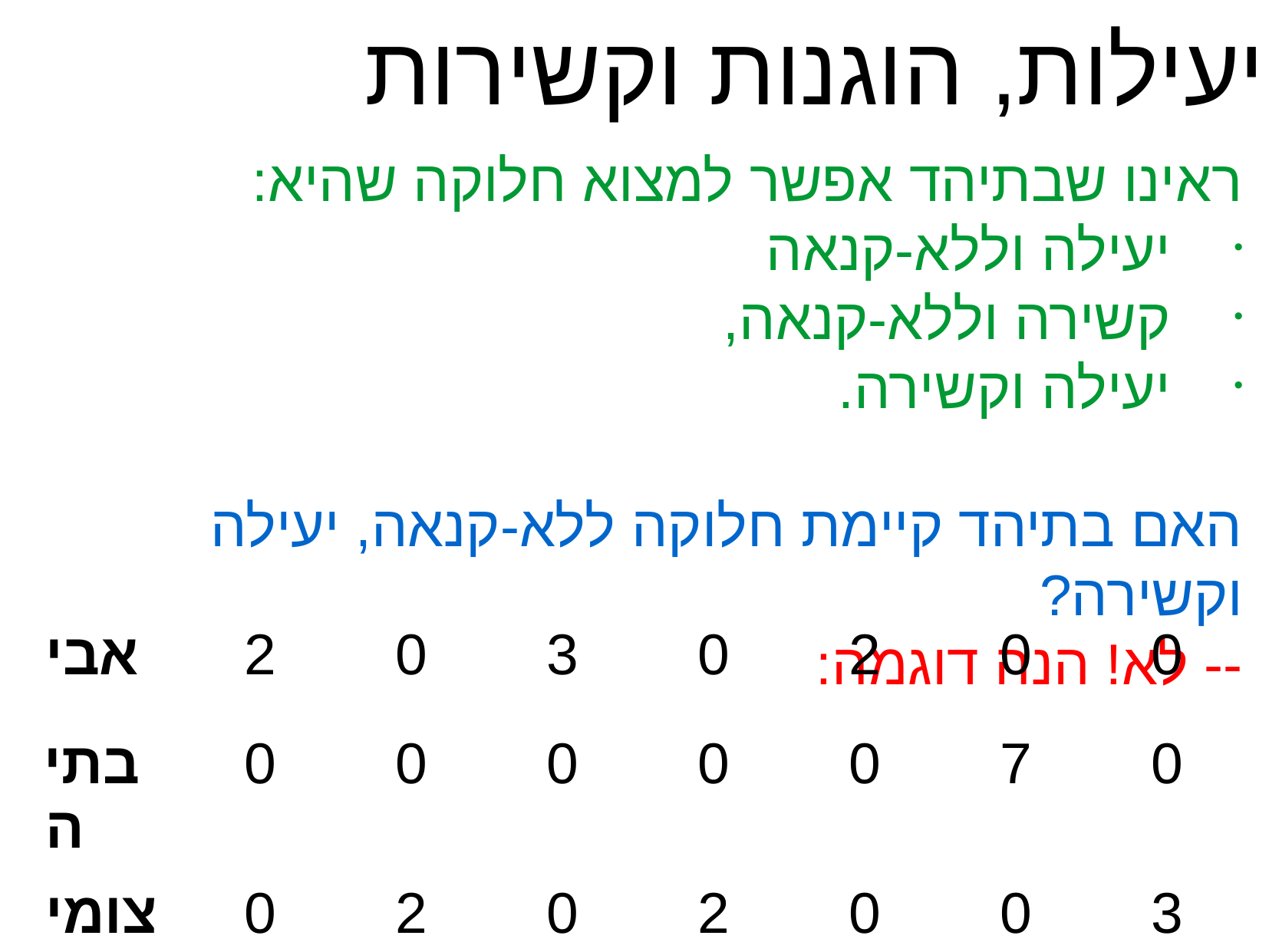

יעילות, הוגנות וקשירות
ראינו שבתיהד אפשר למצוא חלוקה שהיא:
יעילה וללא-קנאה
קשירה וללא-קנאה,
יעילה וקשירה.

האם בתיהד קיימת חלוקה ללא-קנאה, יעילה וקשירה?
-- לא! הנה דוגמה:
| אבי | 2 | 0 | 3 | 0 | 2 | 0 | 0 |
| --- | --- | --- | --- | --- | --- | --- | --- |
| בתיה | 0 | 0 | 0 | 0 | 0 | 7 | 0 |
| צומי | 0 | 2 | 0 | 2 | 0 | 0 | 3 |